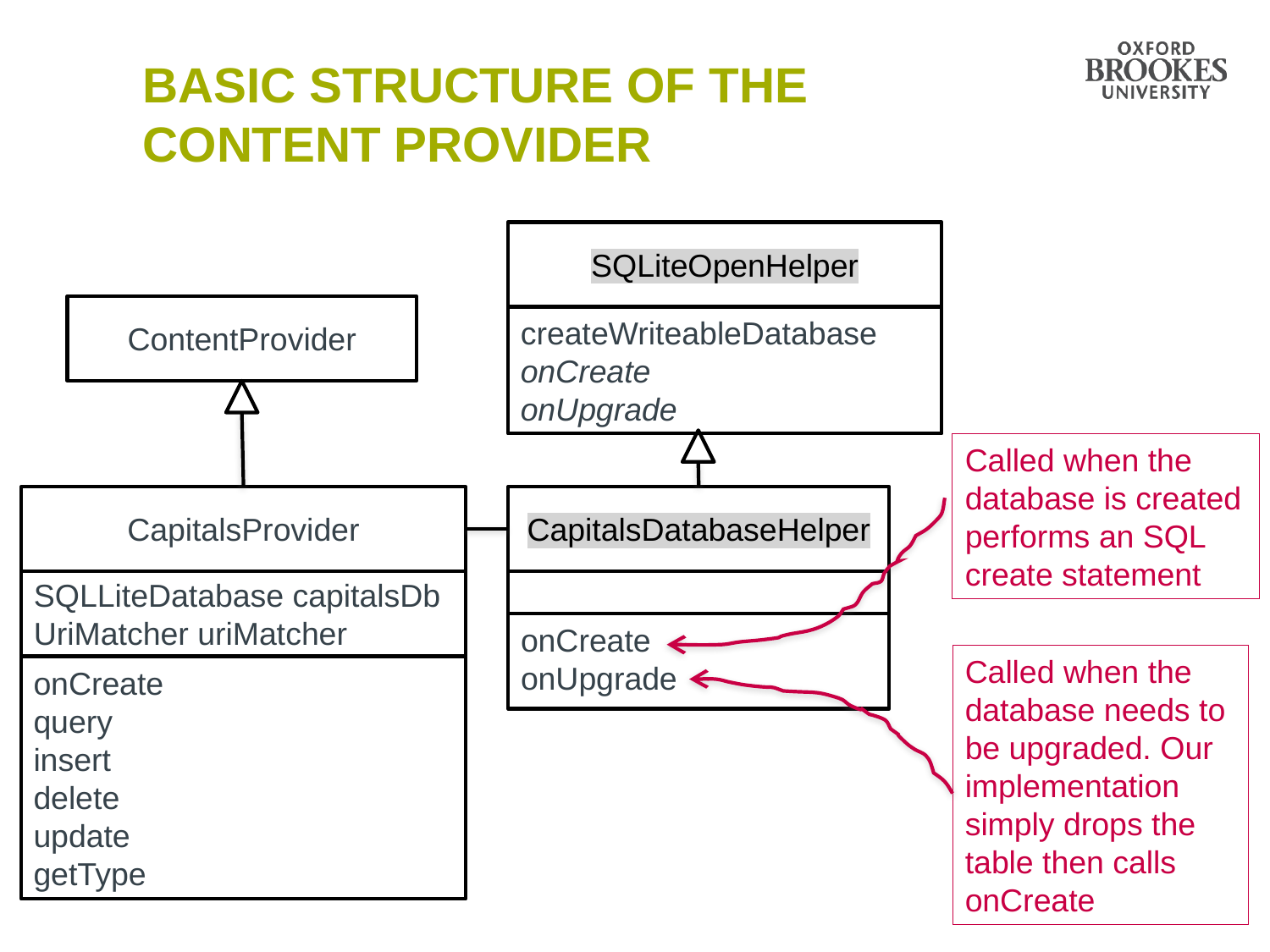

# BASIC STRUCTURE OF THE CONTENT PROVIDER
SQLiteOpenHelper
ContentProvider
createWriteableDatabase
onCreate
onUpgrade

Called when the database is created performs an SQL create statement
CapitalsProvider
CapitalsDatabaseHelper

SQLLiteDatabase capitalsDb
UriMatcher uriMatcher

onCreate
onUpgrade

Called when the database needs to be upgraded. Our implementation simply drops the table then calls onCreate
onCreate
query
insert
delete
update
getType